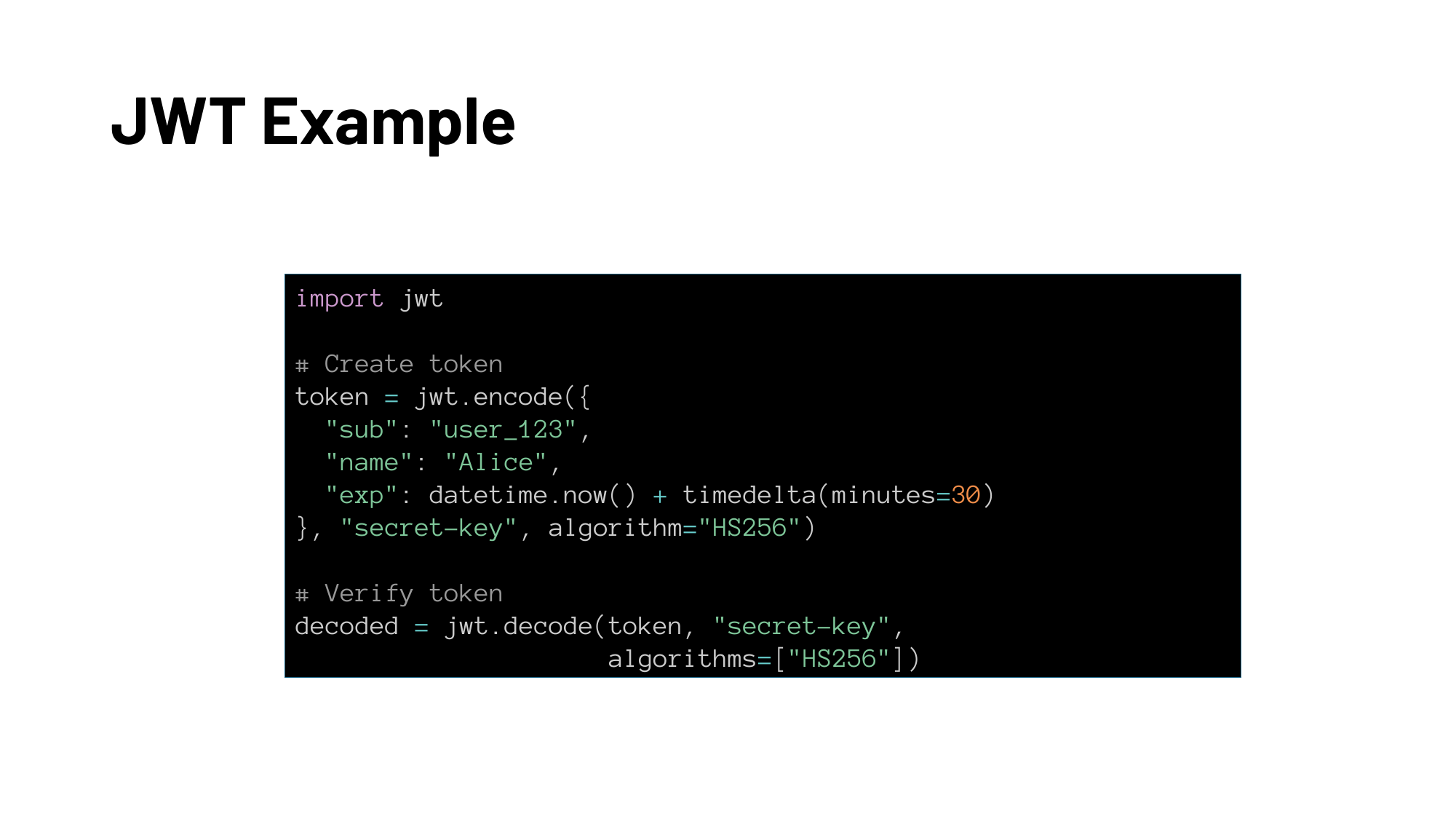

# JWT Example

import jwt

# Create token
token = jwt.encode({
  "sub": "user_123",
  "name": "Alice",
  "exp": datetime.now() + timedelta(minutes=30)
}, "secret-key", algorithm="HS256")

# Verify token
decoded = jwt.decode(token, "secret-key",
                     algorithms=["HS256"])